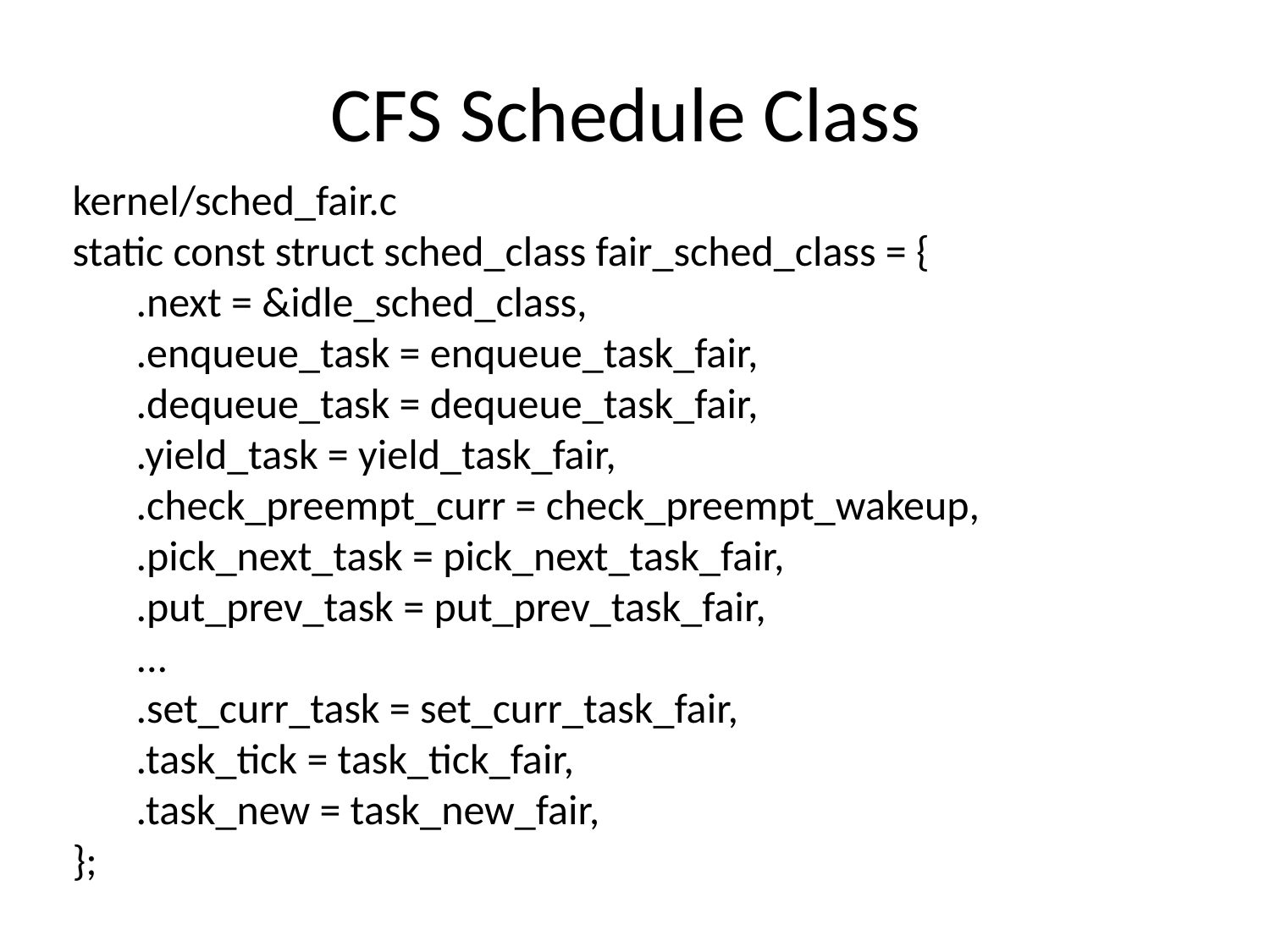

# CFS Schedule Class
kernel/sched_fair.c
static const struct sched_class fair_sched_class = {
.next = &idle_sched_class,
.enqueue_task = enqueue_task_fair,
.dequeue_task = dequeue_task_fair,
.yield_task = yield_task_fair,
.check_preempt_curr = check_preempt_wakeup,
.pick_next_task = pick_next_task_fair,
.put_prev_task = put_prev_task_fair,
...
.set_curr_task = set_curr_task_fair,
.task_tick = task_tick_fair,
.task_new = task_new_fair,
};
45